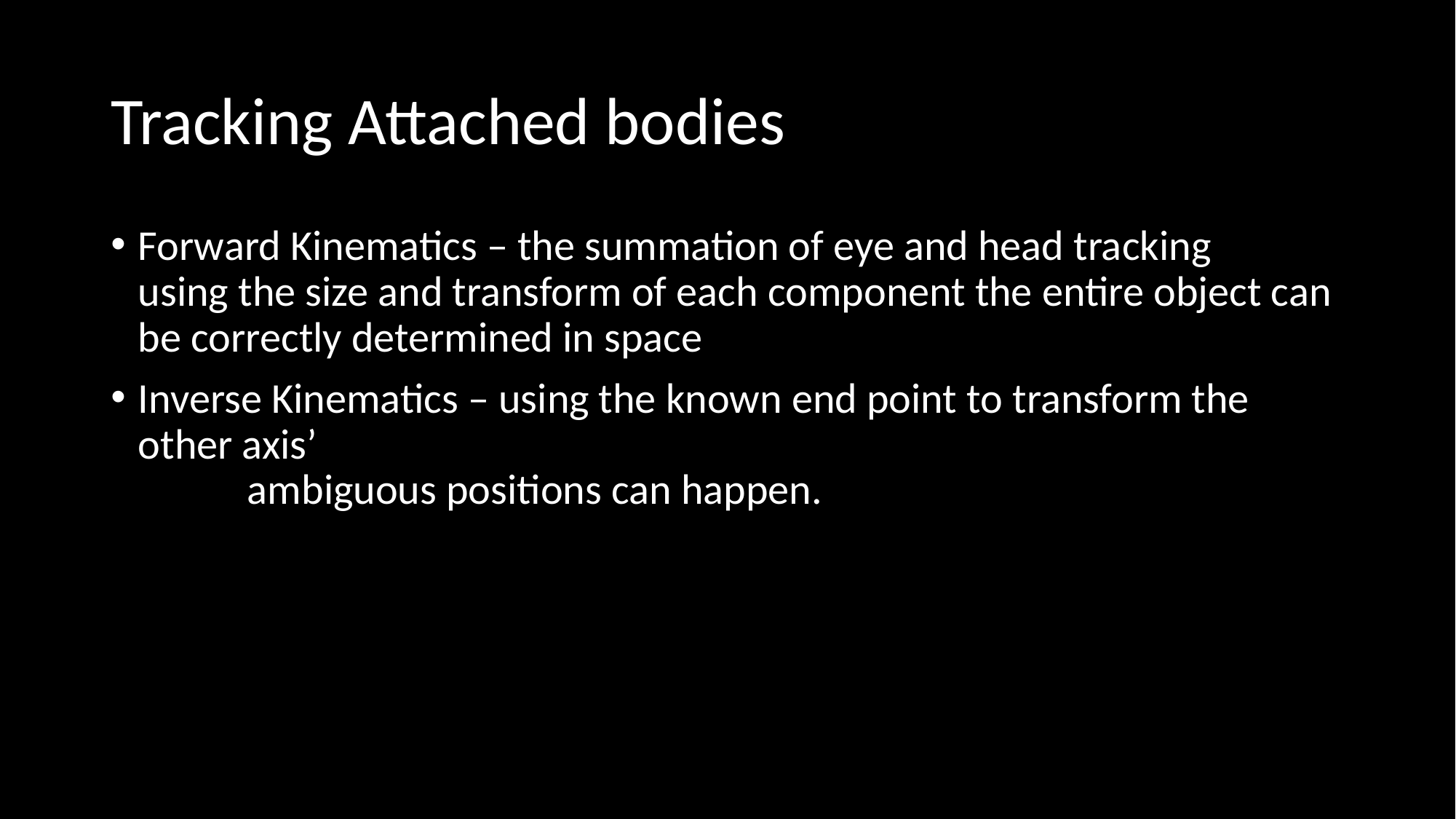

# Tracking Attached bodies
Forward Kinematics – the summation of eye and head tracking
using the size and transform of each component the entire object can be correctly determined in space
Inverse Kinematics – using the known end point to transform the other axis’
	ambiguous positions can happen.